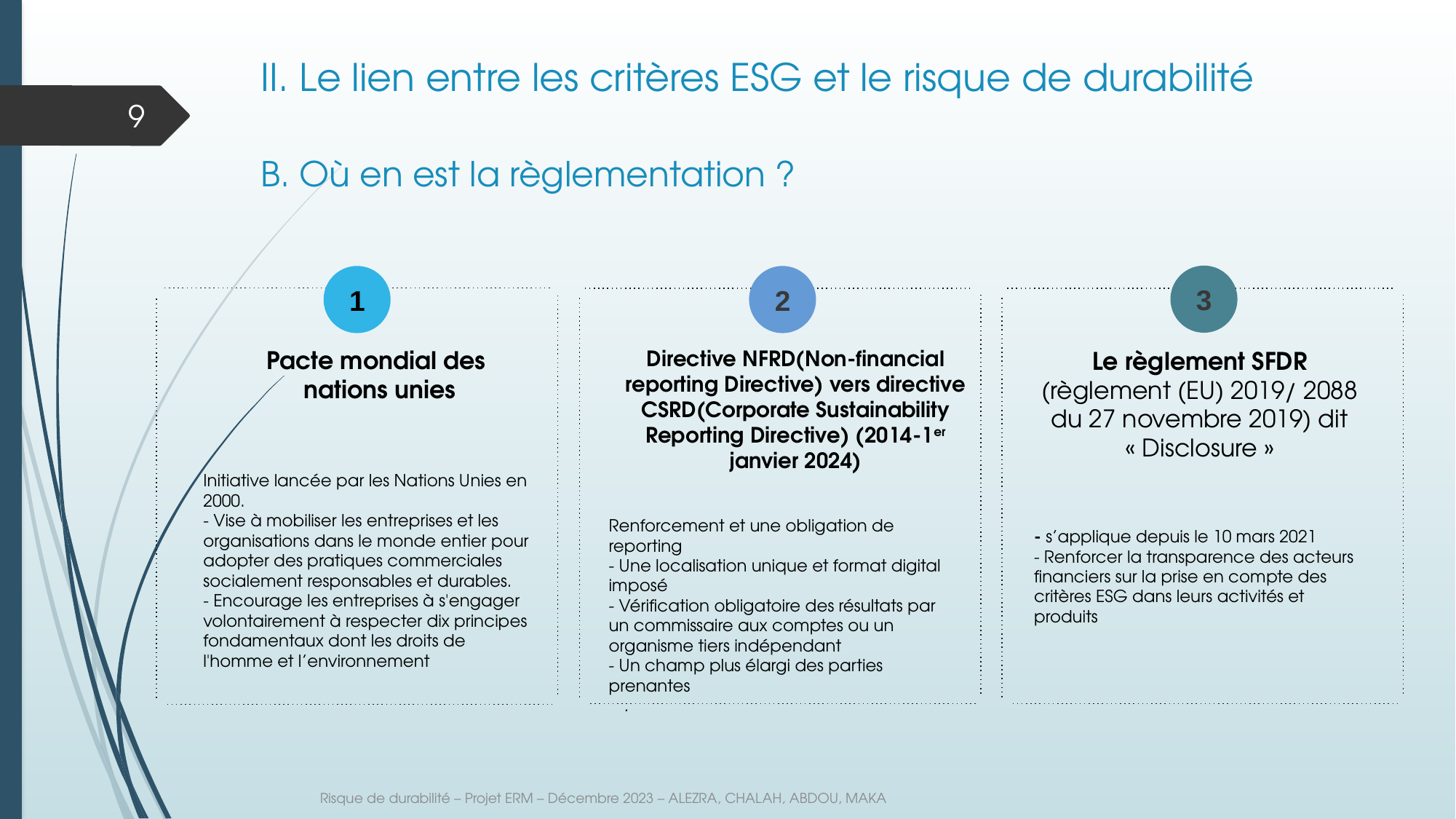

# II. Le lien entre les critères ESG et le risque de durabilité B. Où en est la règlementation ?
9

3
1
2

Pacte mondial des
 nations unies
Directive NFRD(Non-financial reporting Directive) vers directive CSRD(Corporate Sustainability Reporting Directive) (2014-1er janvier 2024)
Le règlement SFDR (règlement (EU) 2019/ 2088 du 27 novembre 2019) dit « Disclosure »
Renforcement et une obligation de reporting
- Une localisation unique et format digital imposé
- Vérification obligatoire des résultats par un commissaire aux comptes ou un organisme tiers indépendant
- Un champ plus élargi des parties prenantes
.
- s’applique depuis le 10 mars 2021
- Renforcer la transparence des acteurs financiers sur la prise en compte des critères ESG dans leurs activités et produits
Initiative lancée par les Nations Unies en 2000.
- Vise à mobiliser les entreprises et les organisations dans le monde entier pour adopter des pratiques commerciales socialement responsables et durables.
- Encourage les entreprises à s'engager volontairement à respecter dix principes fondamentaux dont les droits de l'homme et l’environnement
Risque de durabilité – Projet ERM – Décembre 2023 – ALEZRA, CHALAH, ABDOU, MAKA